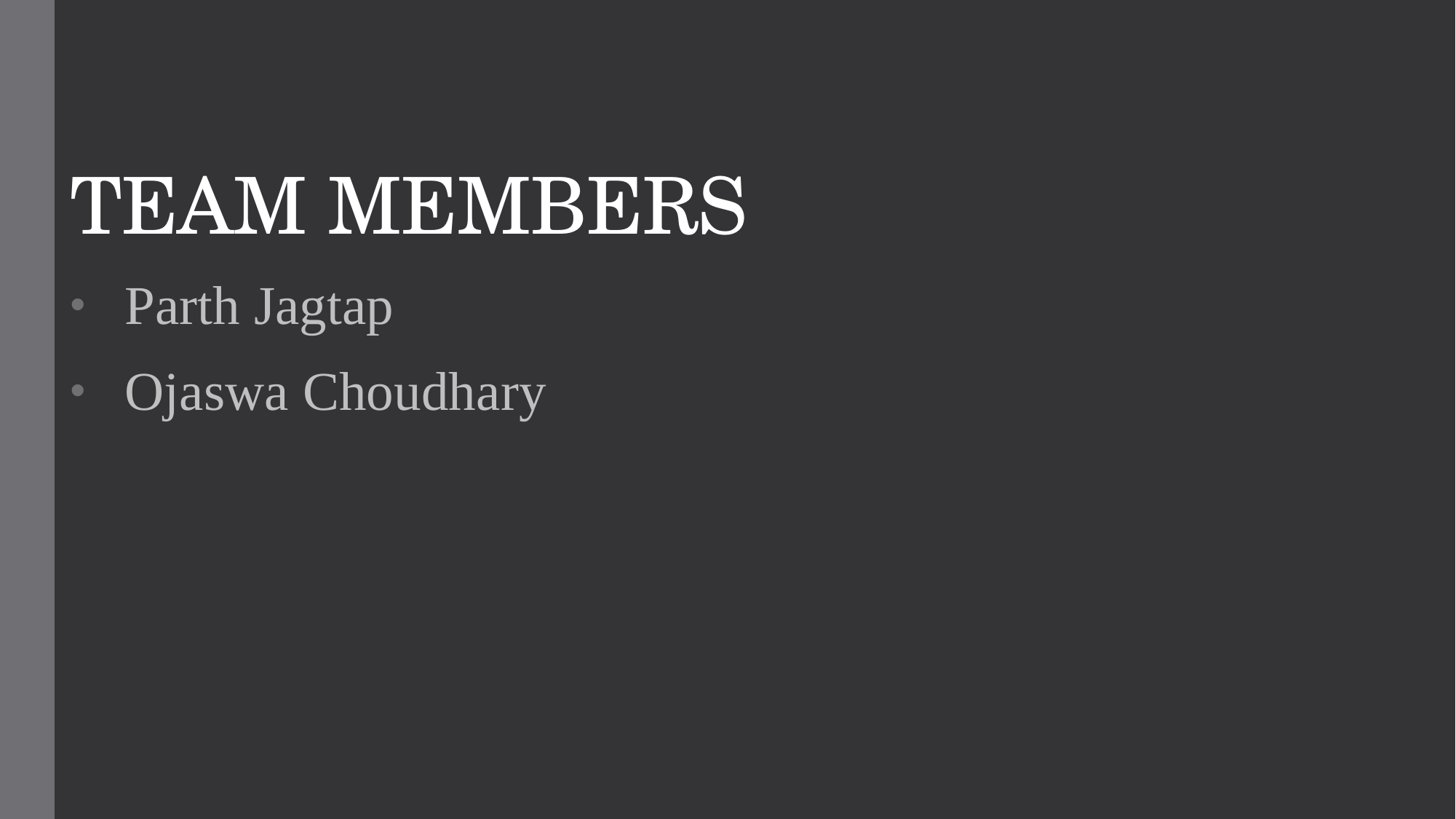

# TEAM MEMBERS
Parth Jagtap
Ojaswa Choudhary